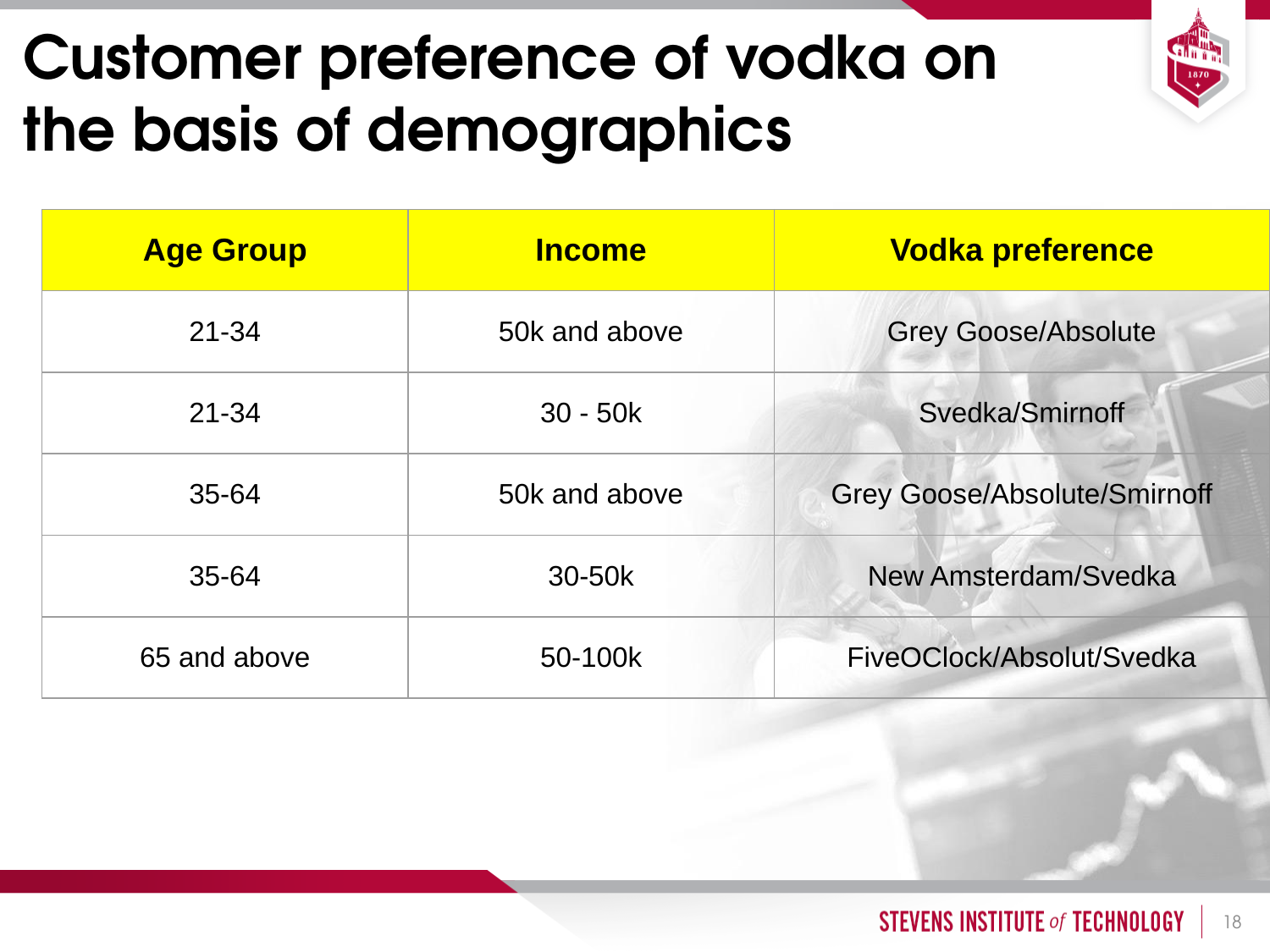

# Customer preference of vodka on the basis of demographics
| Age Group | Income | Vodka preference |
| --- | --- | --- |
| 21-34 | 50k and above | Grey Goose/Absolute |
| 21-34 | 30 - 50k | Svedka/Smirnoff |
| 35-64 | 50k and above | Grey Goose/Absolute/Smirnoff |
| 35-64 | 30-50k | New Amsterdam/Svedka |
| 65 and above | 50-100k | FiveOClock/Absolut/Svedka |
18